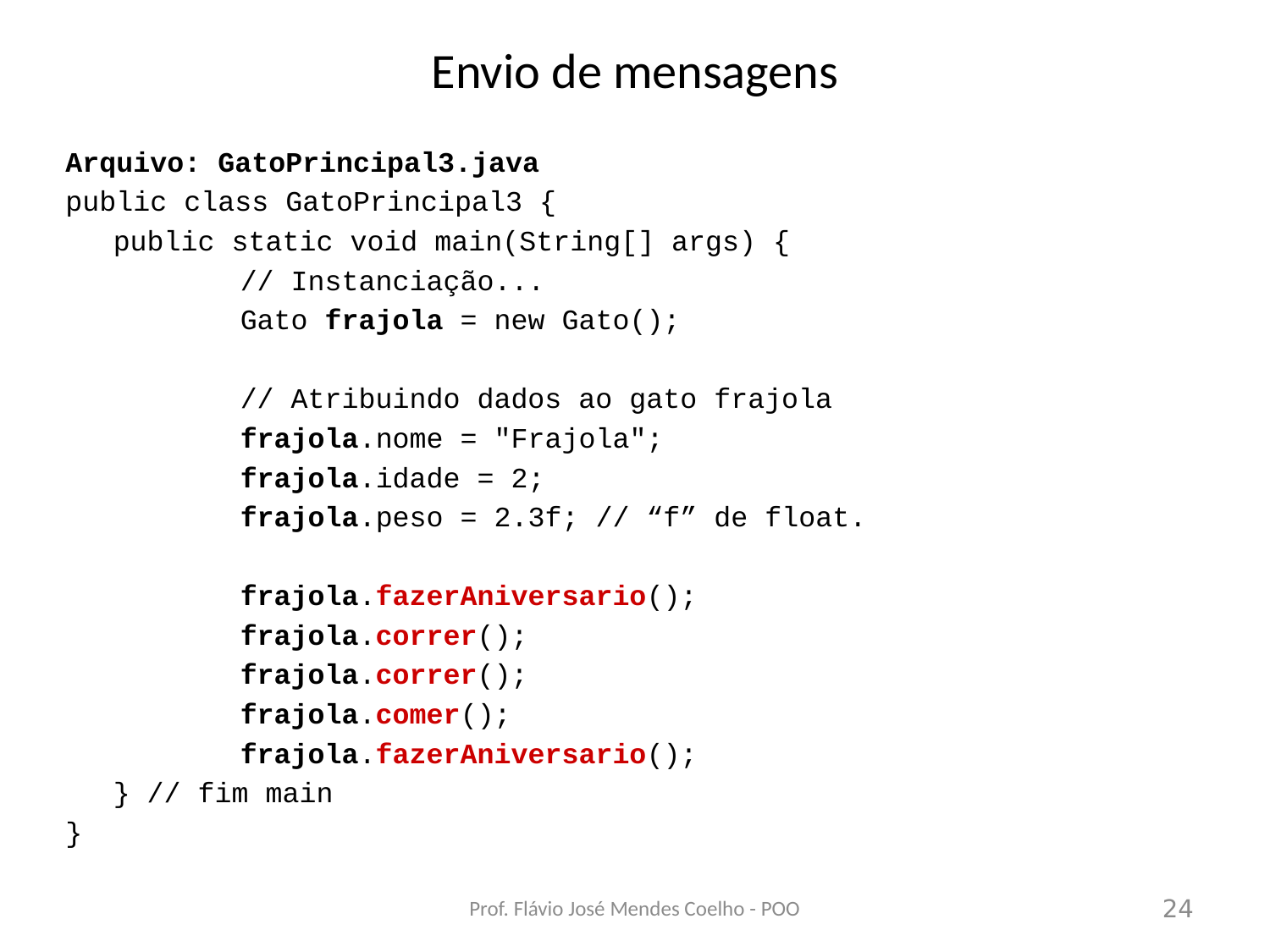

# Envio de mensagens
Arquivo: GatoPrincipal3.java
public class GatoPrincipal3 {
	public static void main(String[] args) {
		// Instanciação...
		Gato frajola = new Gato();

		// Atribuindo dados ao gato frajola
		frajola.nome = "Frajola";
		frajola.idade = 2;
		frajola.peso = 2.3f; // “f” de float.

		frajola.fazerAniversario();
		frajola.correr();
		frajola.correr();
		frajola.comer();
		frajola.fazerAniversario();
	} // fim main
}
Prof. Flávio José Mendes Coelho - POO
24